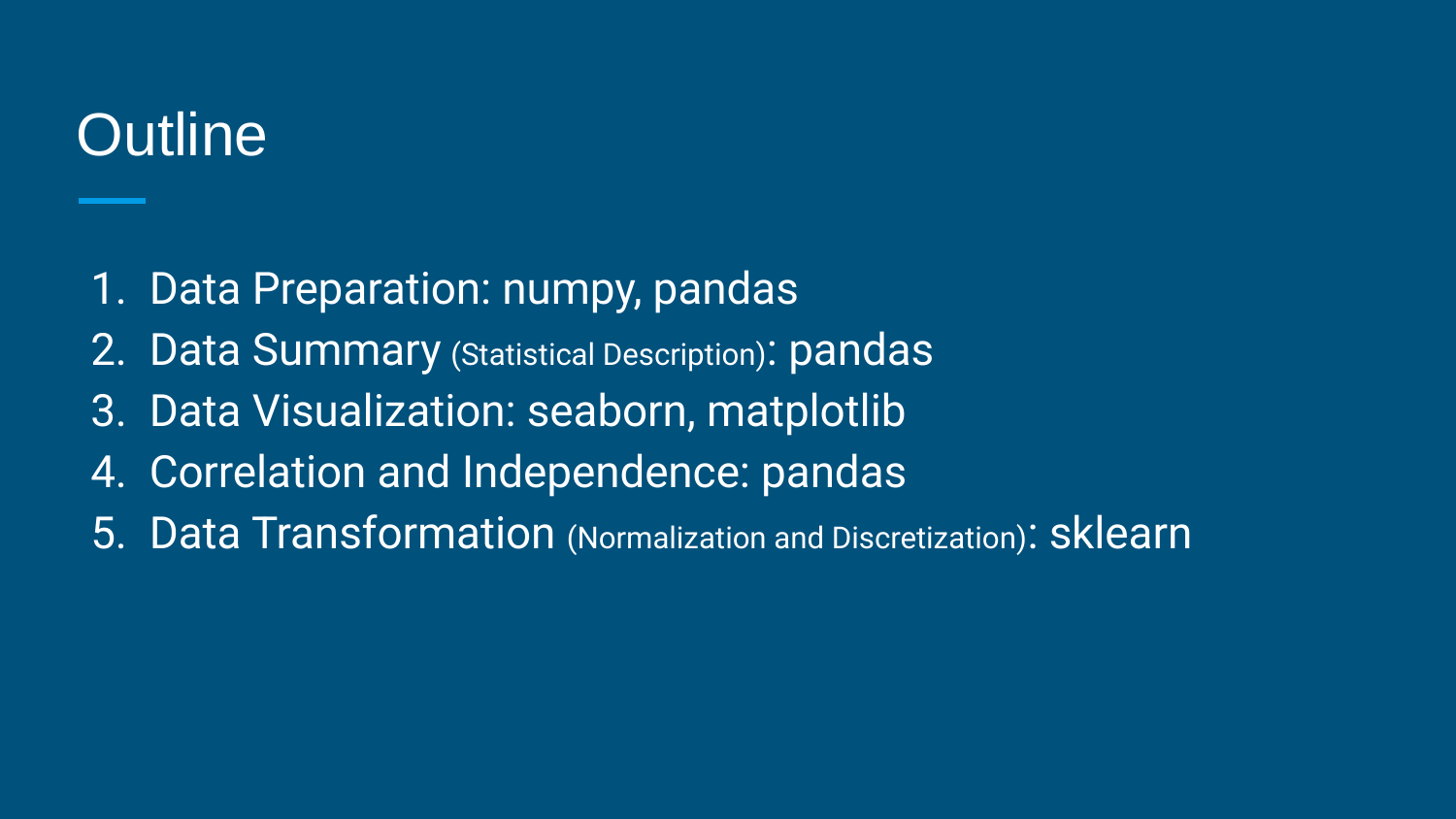

# Outline
Data Preparation: numpy, pandas
Data Summary (Statistical Description): pandas
Data Visualization: seaborn, matplotlib
Correlation and Independence: pandas
Data Transformation (Normalization and Discretization): sklearn